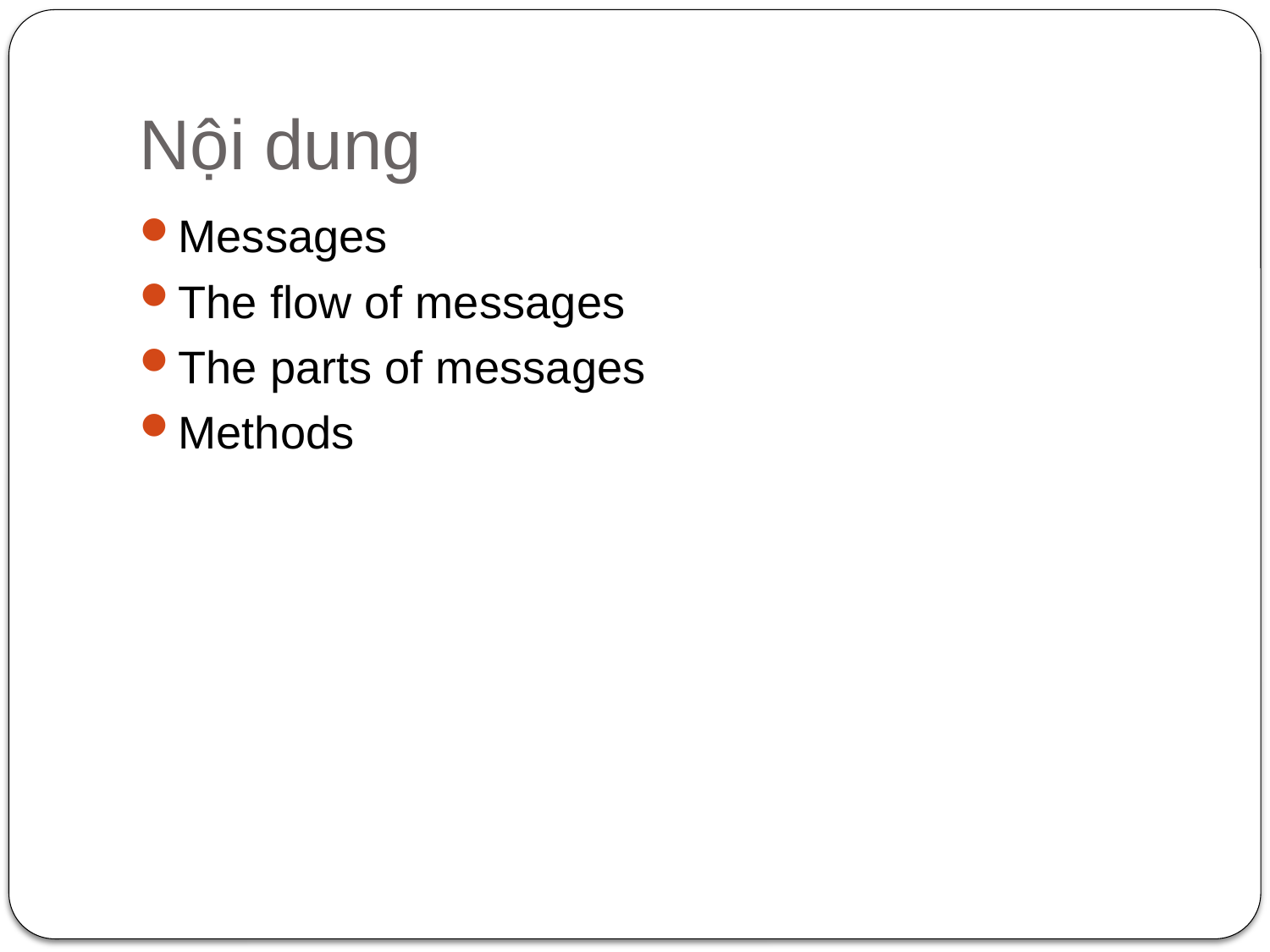

# Nội dung
Messages
The flow of messages
The parts of messages
Methods